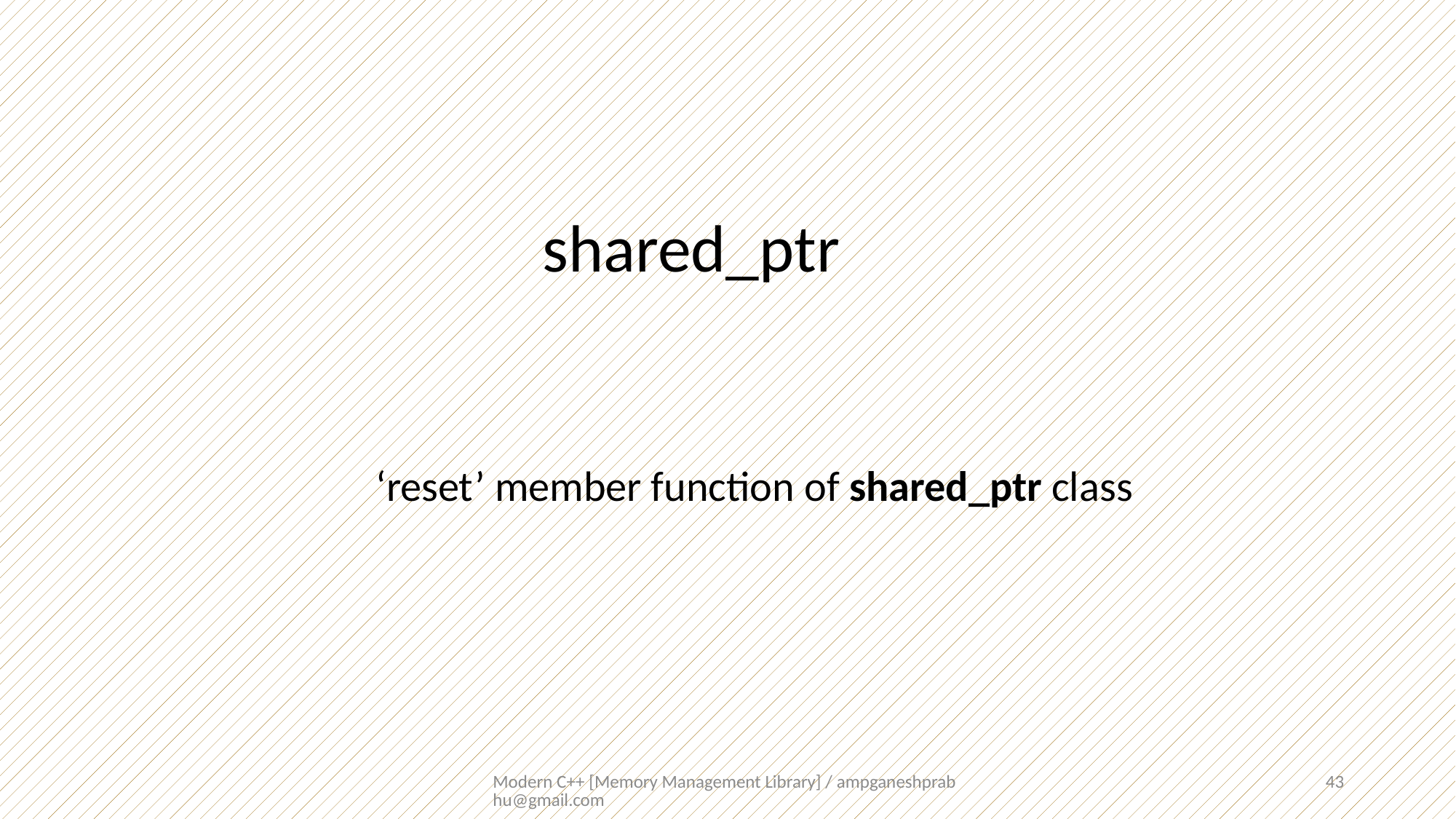

shared_ptr
‘reset’ member function of shared_ptr class
Modern C++ [Memory Management Library] / ampganeshprabhu@gmail.com
43